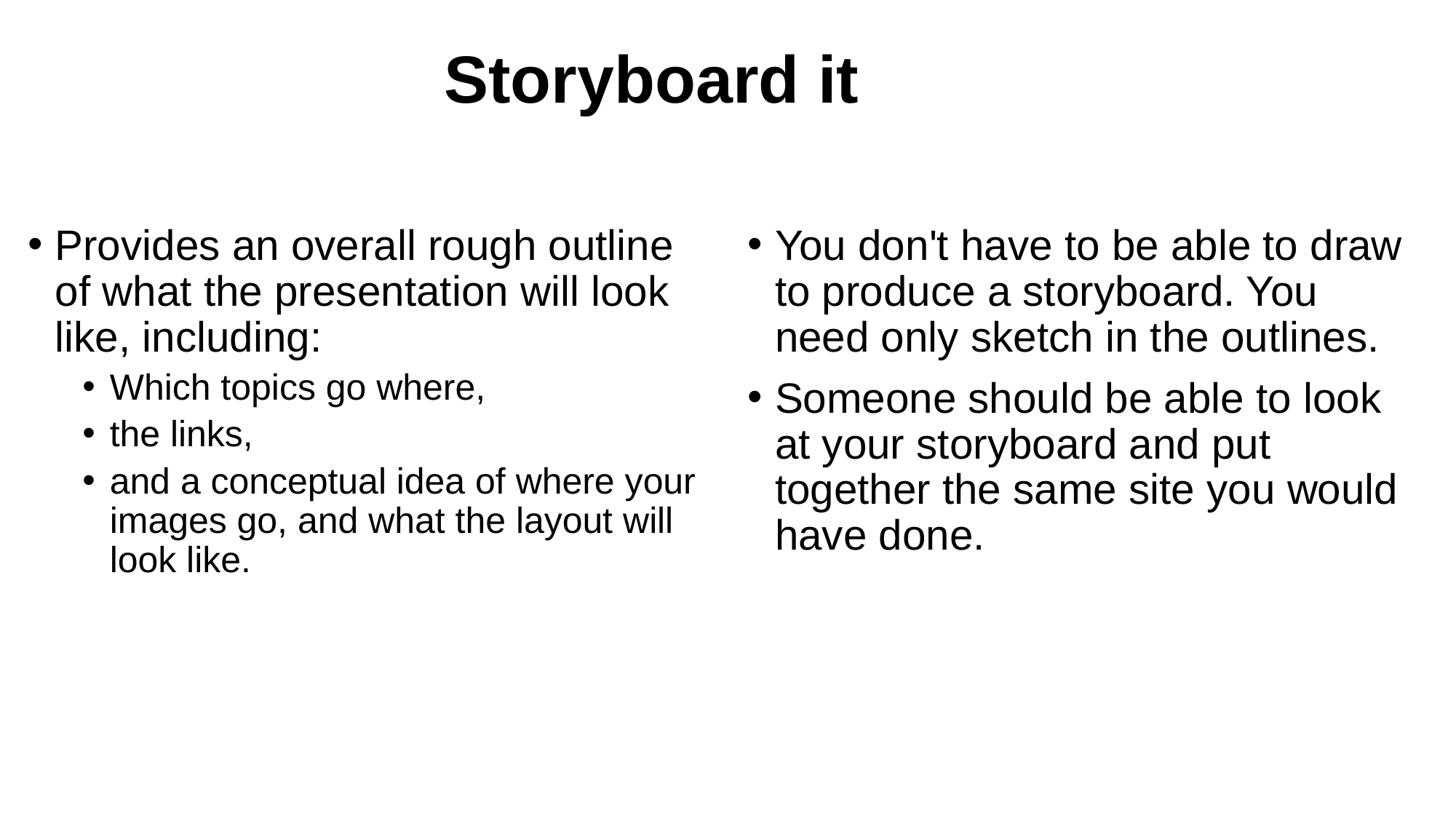

Storyboard it
Provides an overall rough outline of what the presentation will look like, including:
Which topics go where,
the links,
and a conceptual idea of where your images go, and what the layout will look like.
You don't have to be able to draw to produce a storyboard. You need only sketch in the outlines.
Someone should be able to look at your storyboard and put together the same site you would have done.